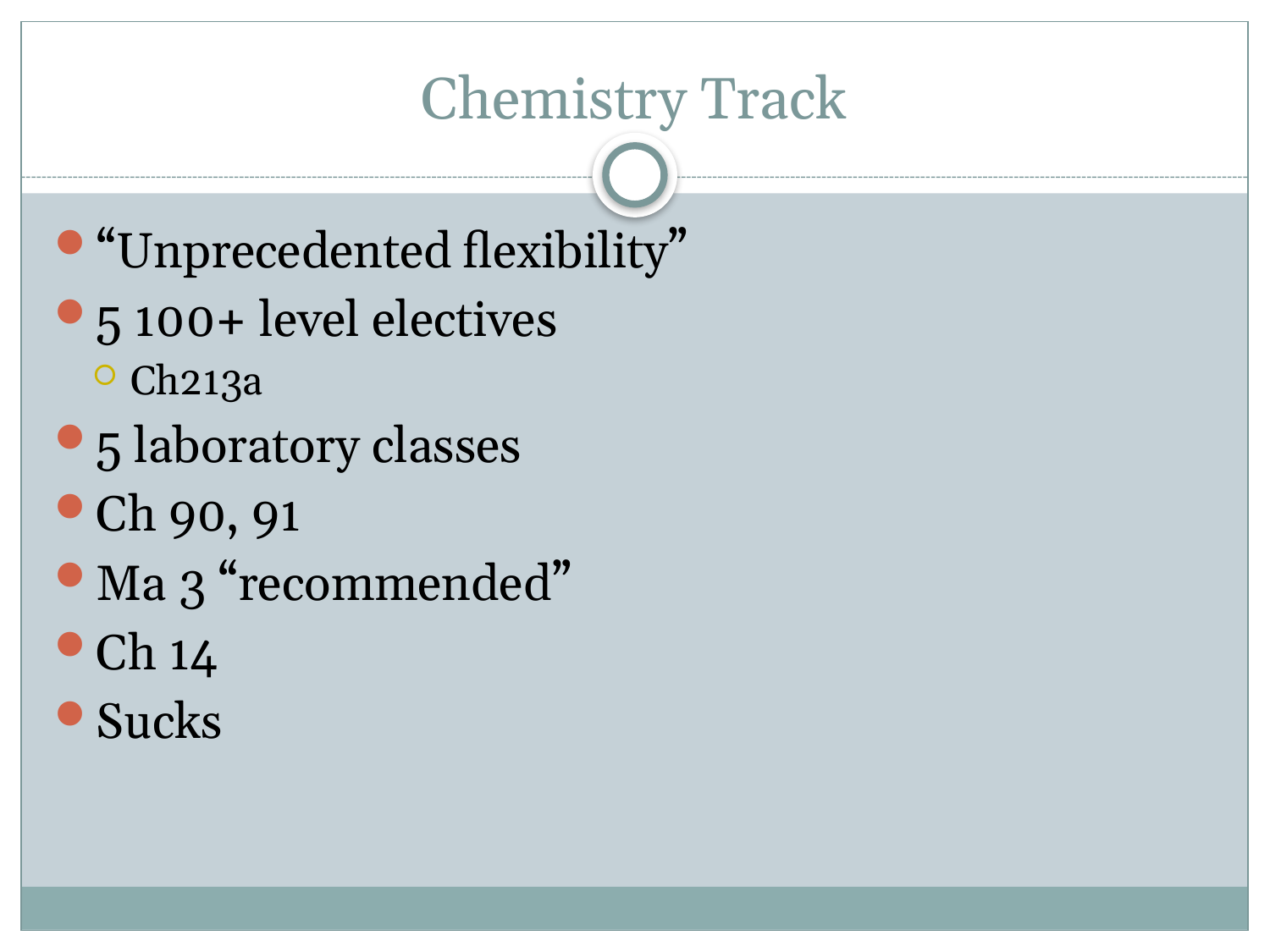

# Chemistry Track
“Unprecedented flexibility”
5 100+ level electives
Ch213a
5 laboratory classes
Ch 90, 91
Ma 3 “recommended”
Ch 14
Sucks